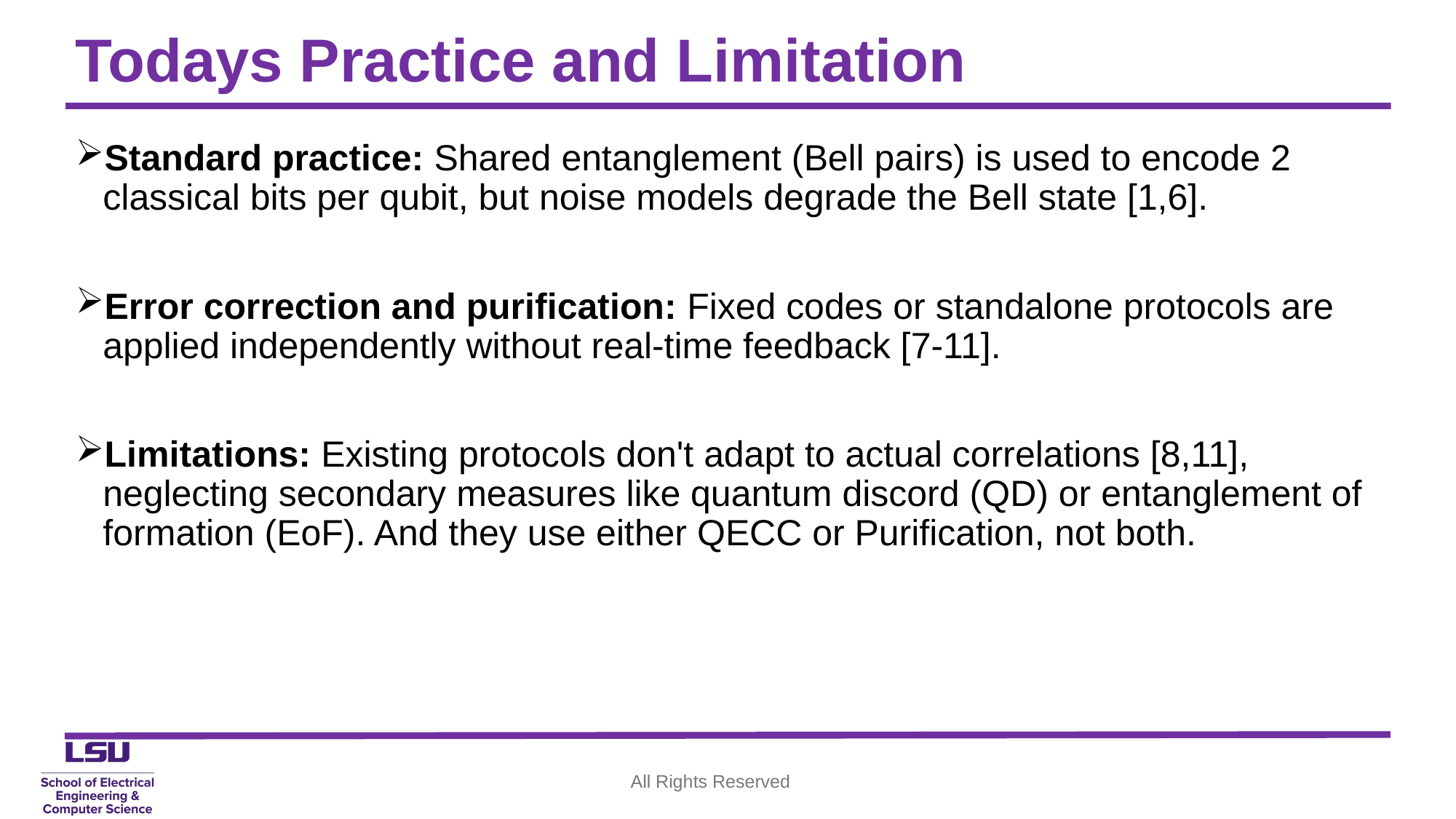

# Todays Practice and Limitation
Standard practice: Shared entanglement (Bell pairs) is used to encode 2 classical bits per qubit, but noise models degrade the Bell state [1,6].

Error correction and purification: Fixed codes or standalone protocols are applied independently without real-time feedback [7-11].

Limitations: Existing protocols don't adapt to actual correlations [8,11], neglecting secondary measures like quantum discord (QD) or entanglement of formation (EoF). And they use either QECC or Purification, not both.

All Rights Reserved